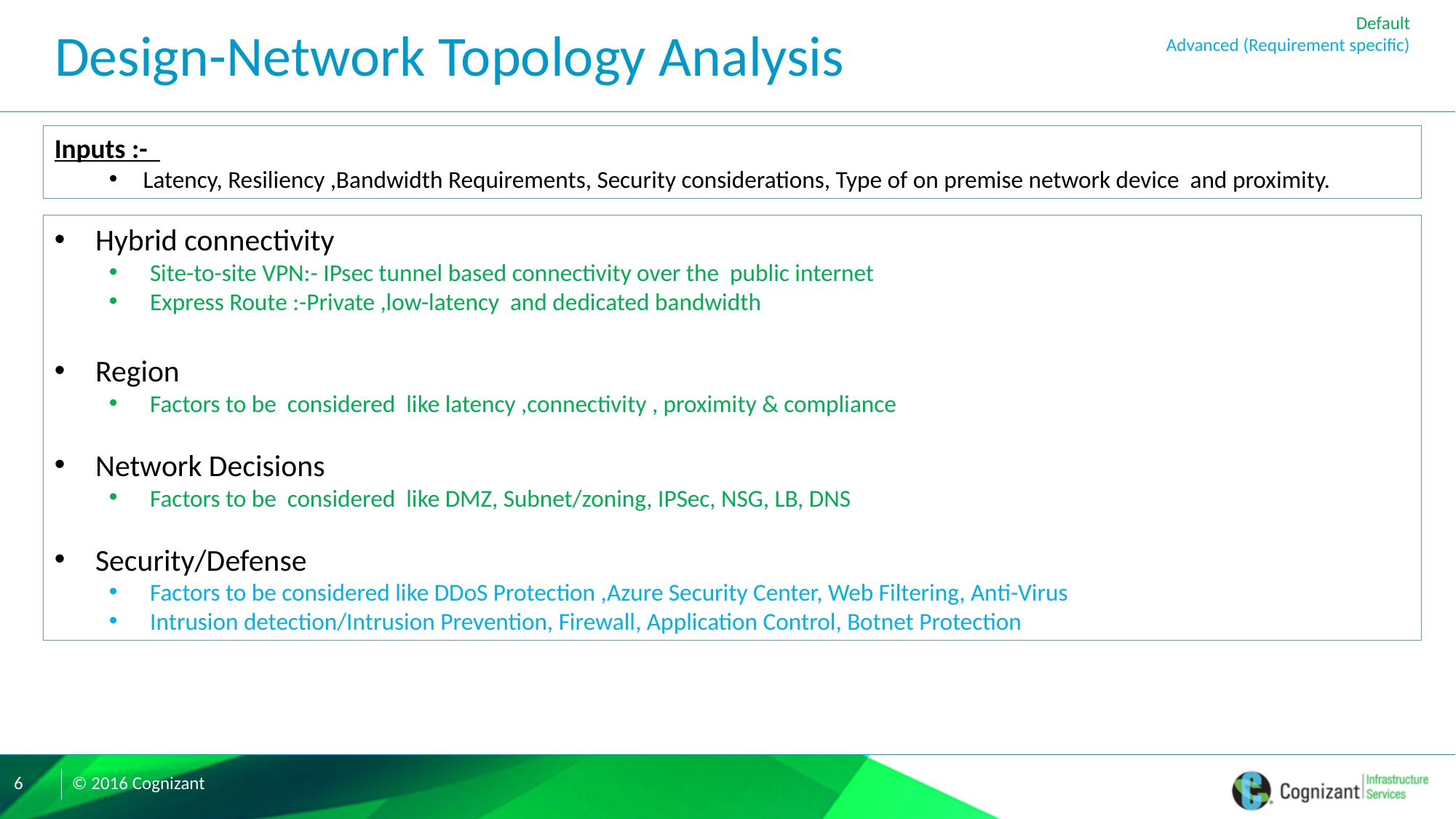

Default
Advanced (Requirement specific)
Design-Network Topology Analysis
Inputs :-
Latency, Resiliency ,Bandwidth Requirements, Security considerations, Type of on premise network device  and proximity.
Hybrid connectivity
Site-to-site VPN:- IPsec tunnel based connectivity over the  public internet
Express Route :-Private ,low-latency  and dedicated bandwidth

Region
Factors to be  considered  like latency ,connectivity , proximity & compliance

Network Decisions
Factors to be  considered  like DMZ, Subnet/zoning, IPSec, NSG, LB, DNS

Security/Defense
Factors to be considered like DDoS Protection ,Azure Security Center, Web Filtering, Anti-Virus
Intrusion detection/Intrusion Prevention, Firewall, Application Control, Botnet Protection